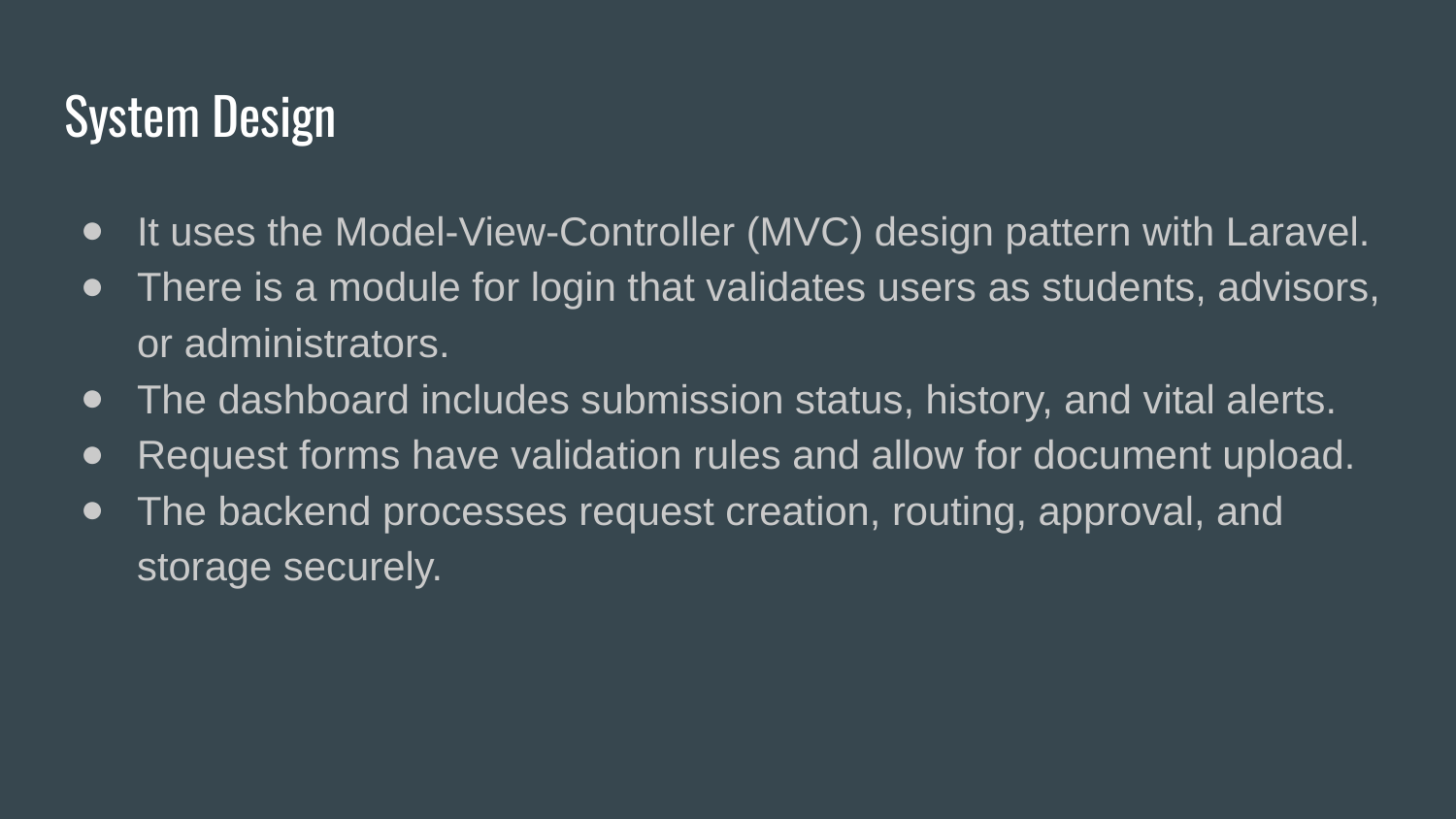

# System Design
It uses the Model-View-Controller (MVC) design pattern with Laravel.
There is a module for login that validates users as students, advisors, or administrators.
The dashboard includes submission status, history, and vital alerts.
Request forms have validation rules and allow for document upload.
The backend processes request creation, routing, approval, and storage securely.